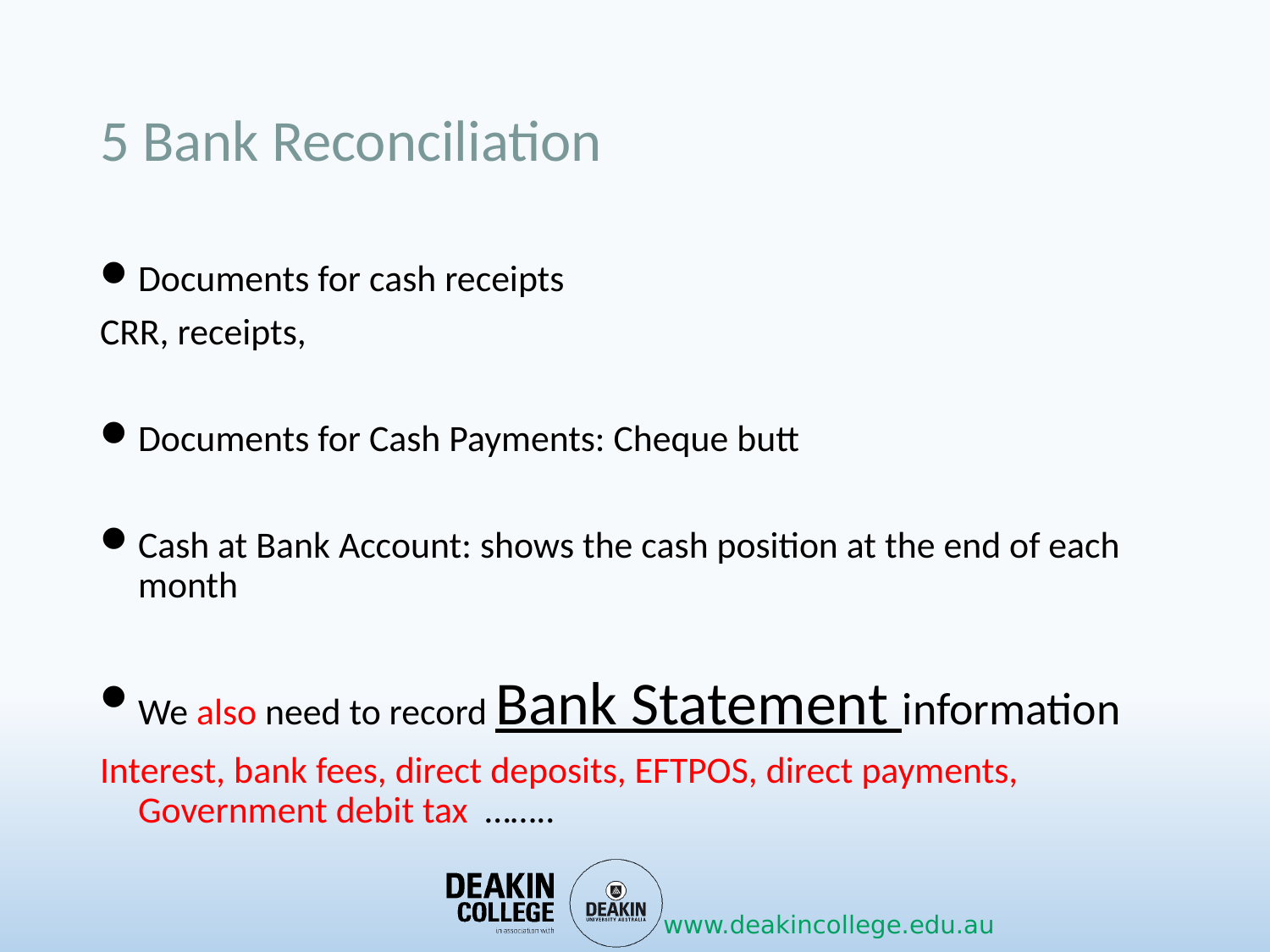

# 5 Bank Reconciliation
Documents for cash receipts
CRR, receipts,

Documents for Cash Payments: Cheque butt

Cash at Bank Account: shows the cash position at the end of each month

We also need to record Bank Statement information
Interest, bank fees, direct deposits, EFTPOS, direct payments, Government debit tax  ……..